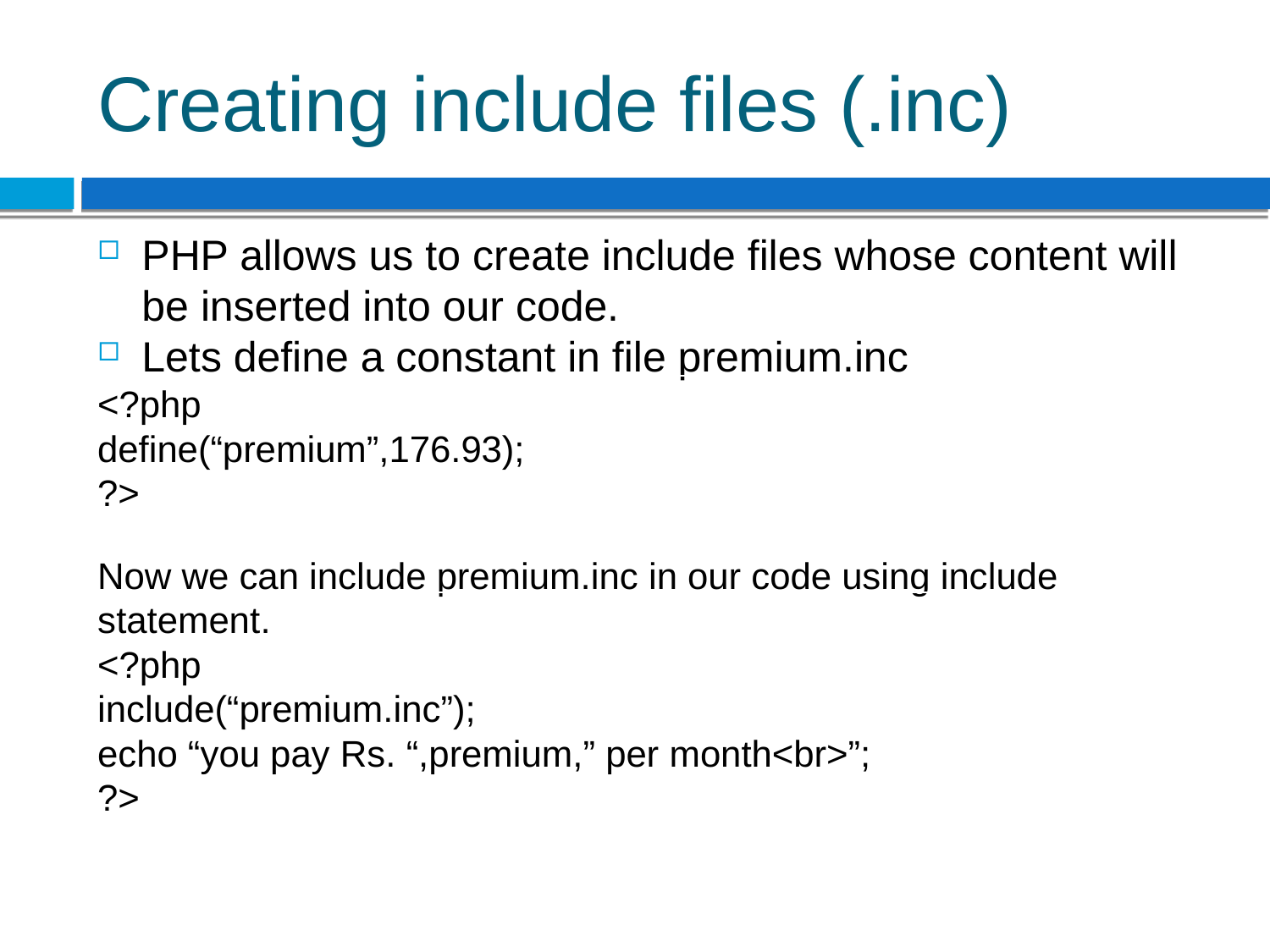

Creating include files (.inc)
PHP allows us to create include files whose content will be inserted into our code.
Lets define a constant in file premium.inc
<?php
define(“premium”,176.93);
?>

Now we can include premium.inc in our code using include statement.
<?php
include(“premium.inc”);
echo “you pay Rs. “,premium,” per month<br>”;
?>